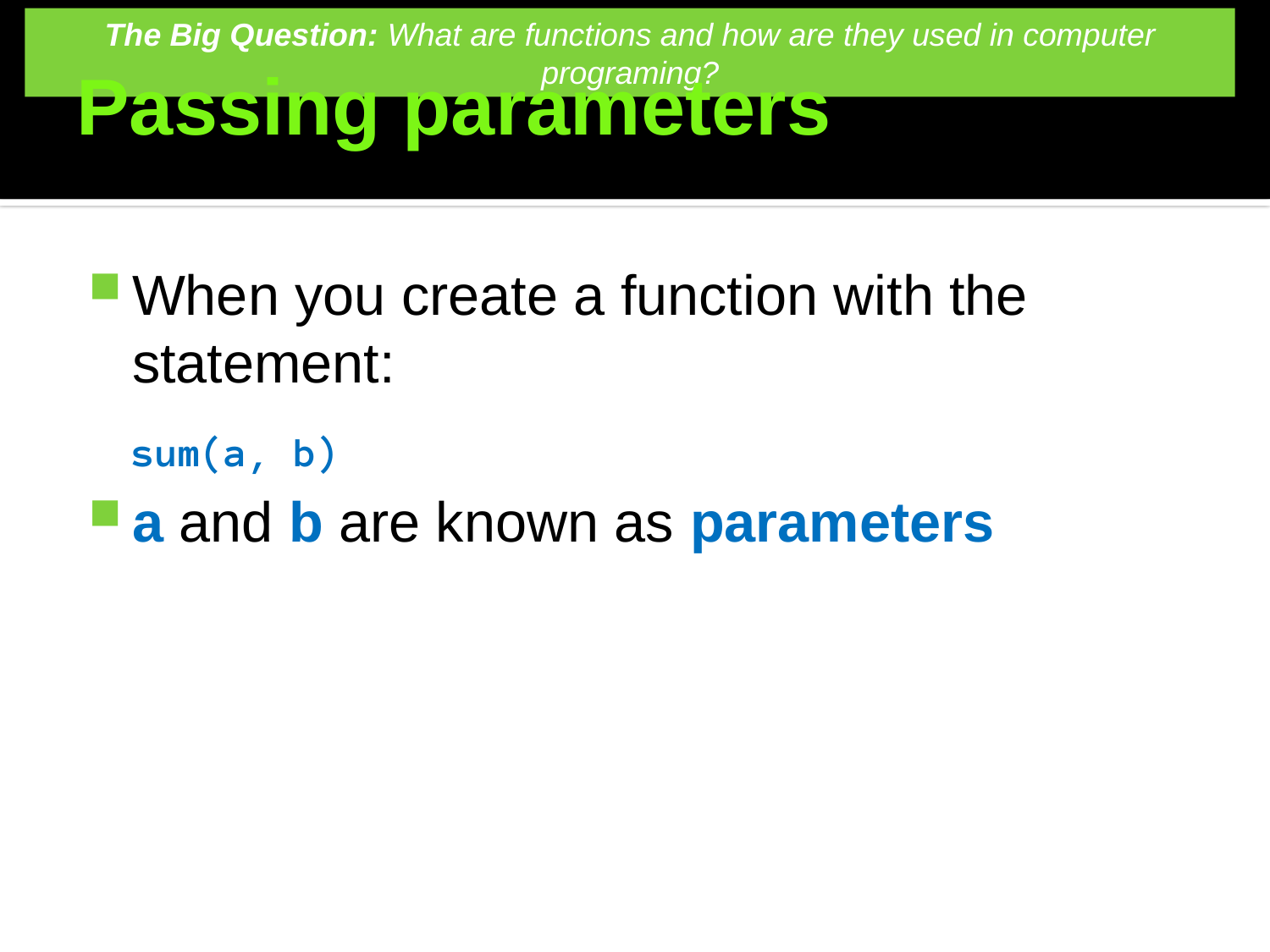

# Passing parameters
When you create a function with the statement:
sum(a, b)
a and b are known as parameters